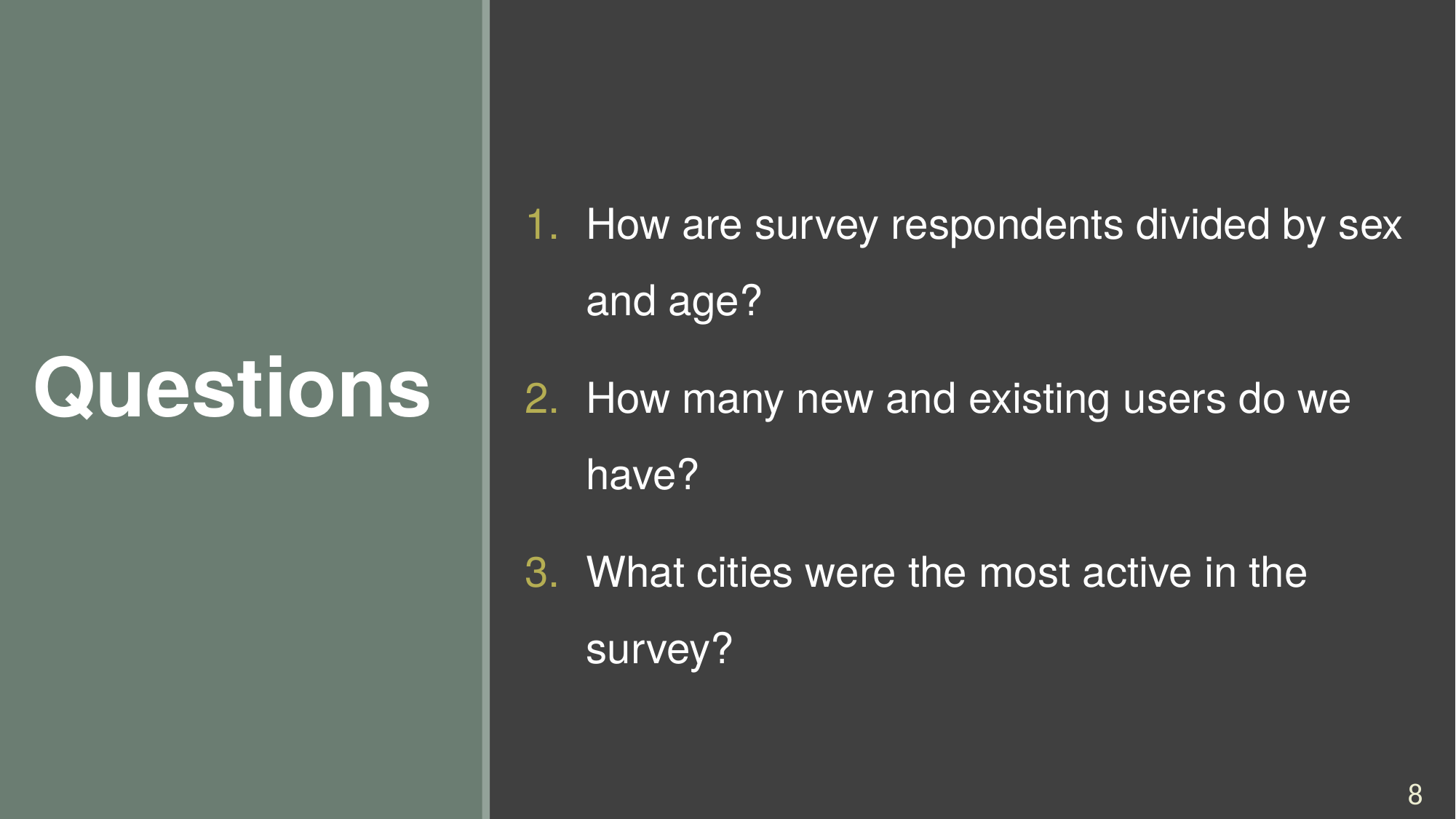

How are survey respondents divided by sex and age?
How many new and existing users do we have?
What cities were the most active in the survey?
Questions
8